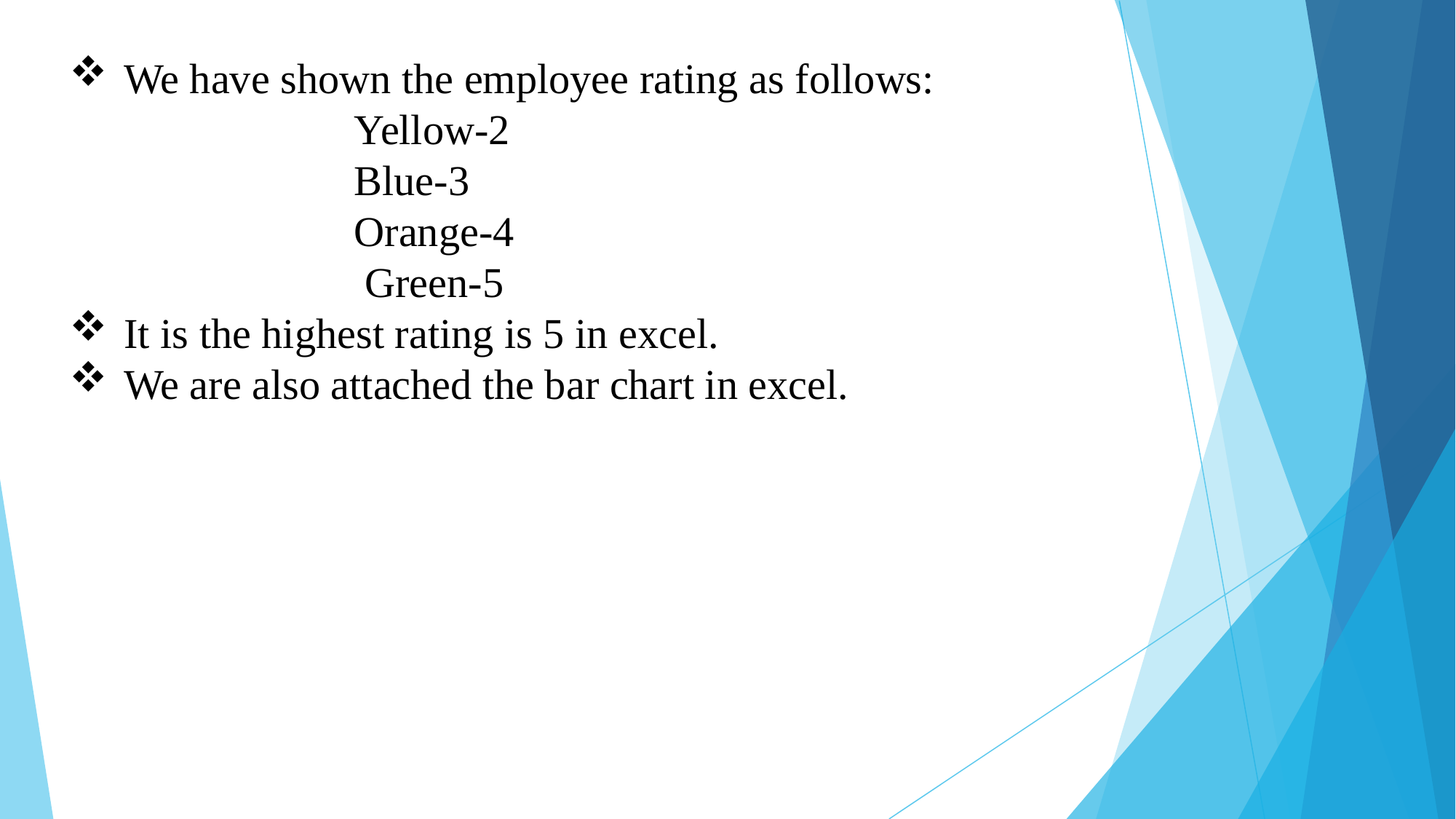

We have shown the employee rating as follows:
                           Yellow-2
                           Blue-3
                           Orange-4
                            Green-5
It is the highest rating is 5 in excel.
We are also attached the bar chart in excel.